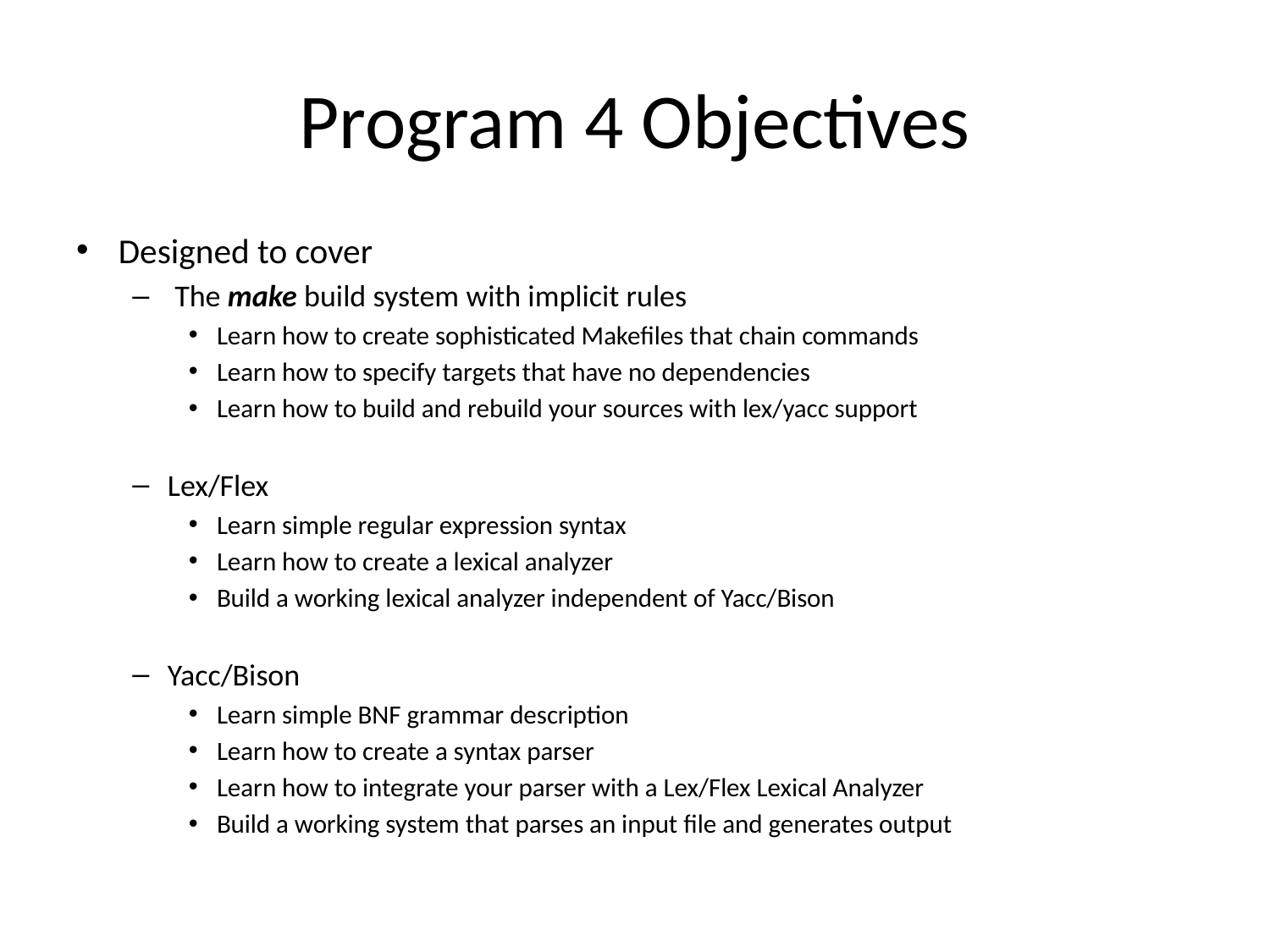

# Program 4 Objectives
Designed to cover
 The make build system with implicit rules
Learn how to create sophisticated Makefiles that chain commands
Learn how to specify targets that have no dependencies
Learn how to build and rebuild your sources with lex/yacc support

Lex/Flex
Learn simple regular expression syntax
Learn how to create a lexical analyzer
Build a working lexical analyzer independent of Yacc/Bison

Yacc/Bison
Learn simple BNF grammar description
Learn how to create a syntax parser
Learn how to integrate your parser with a Lex/Flex Lexical Analyzer
Build a working system that parses an input file and generates output